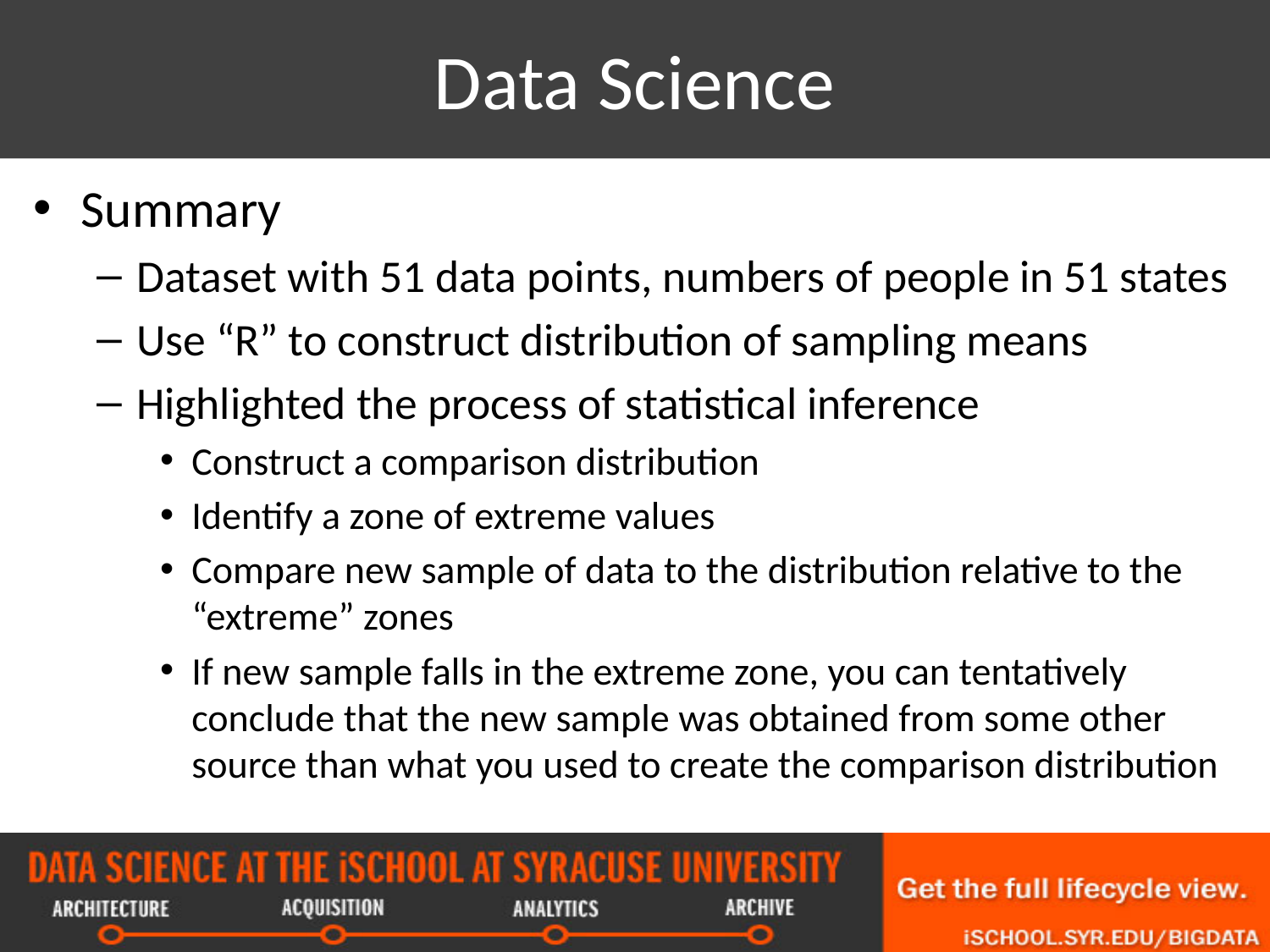

# Data Science
Summary
Dataset with 51 data points, numbers of people in 51 states
Use “R” to construct distribution of sampling means
Highlighted the process of statistical inference
Construct a comparison distribution
Identify a zone of extreme values
Compare new sample of data to the distribution relative to the “extreme” zones
If new sample falls in the extreme zone, you can tentatively conclude that the new sample was obtained from some other source than what you used to create the comparison distribution